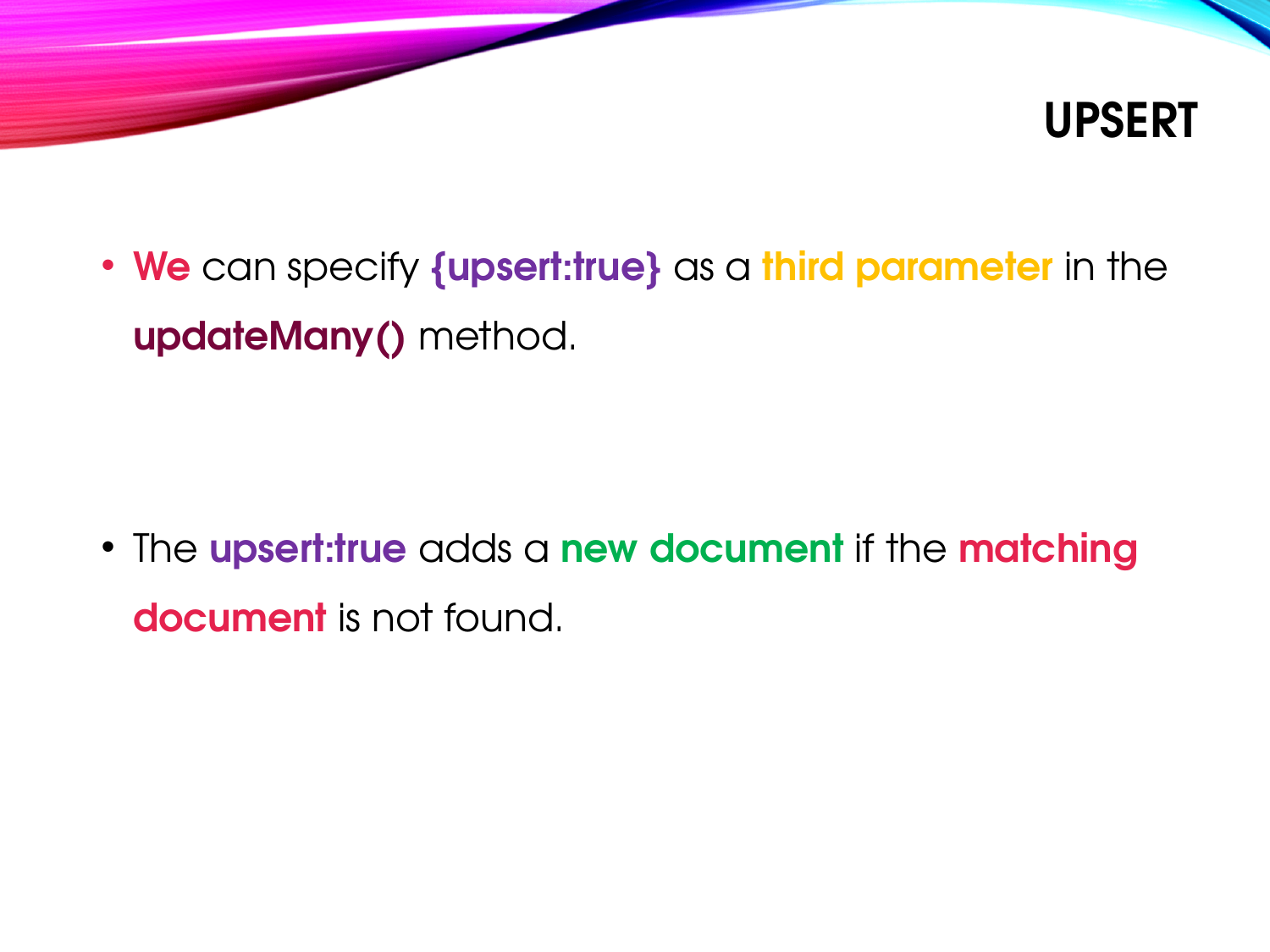

# upsert
We can specify {upsert:true} as a third parameter in the updateMany() method.

The upsert:true adds a new document if the matching document is not found.